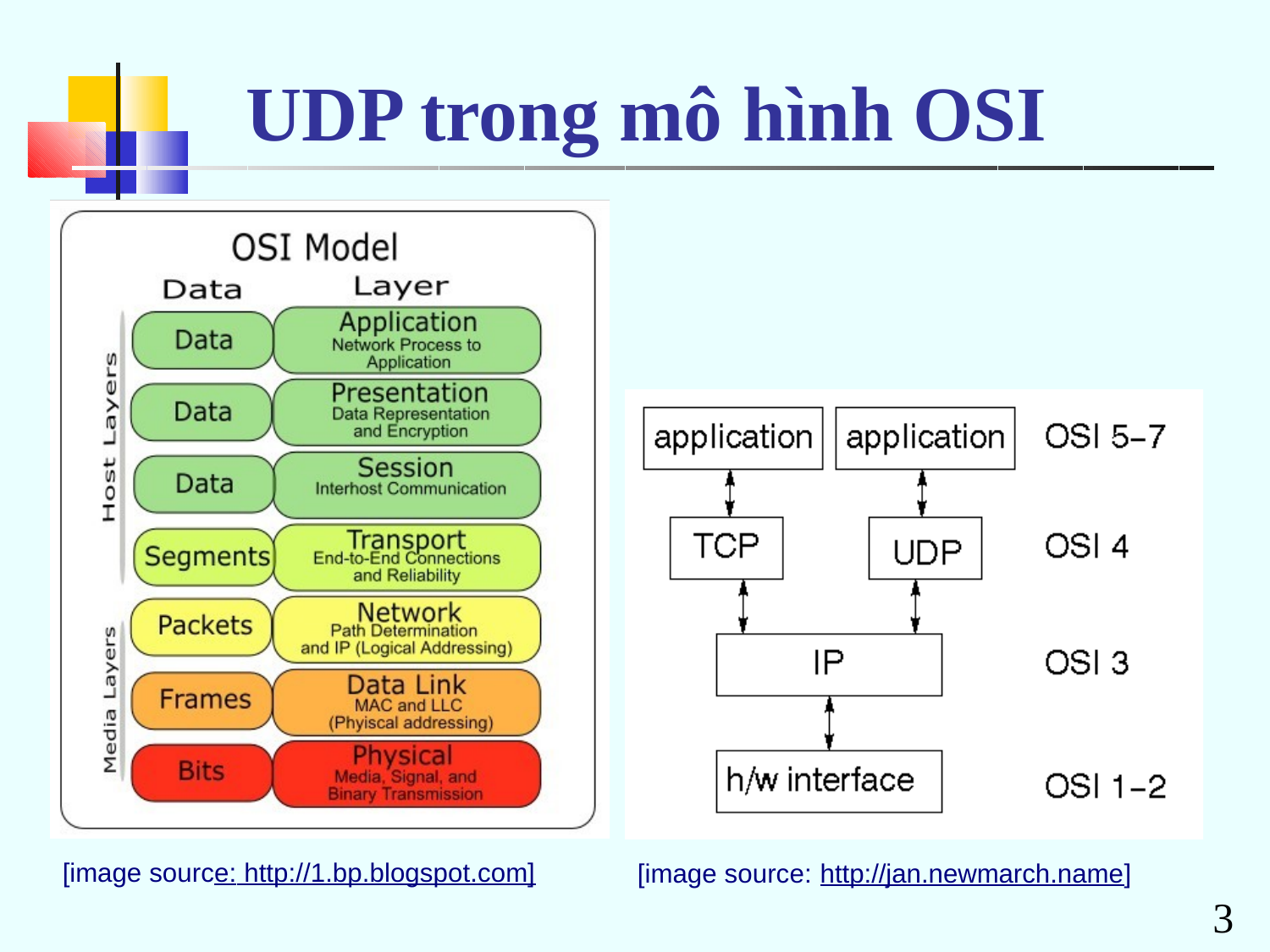

# UDP trong mô hình OSI

[image source: http://1.bp.blogspot.com]
[image source: http://jan.newmarch.name]
3